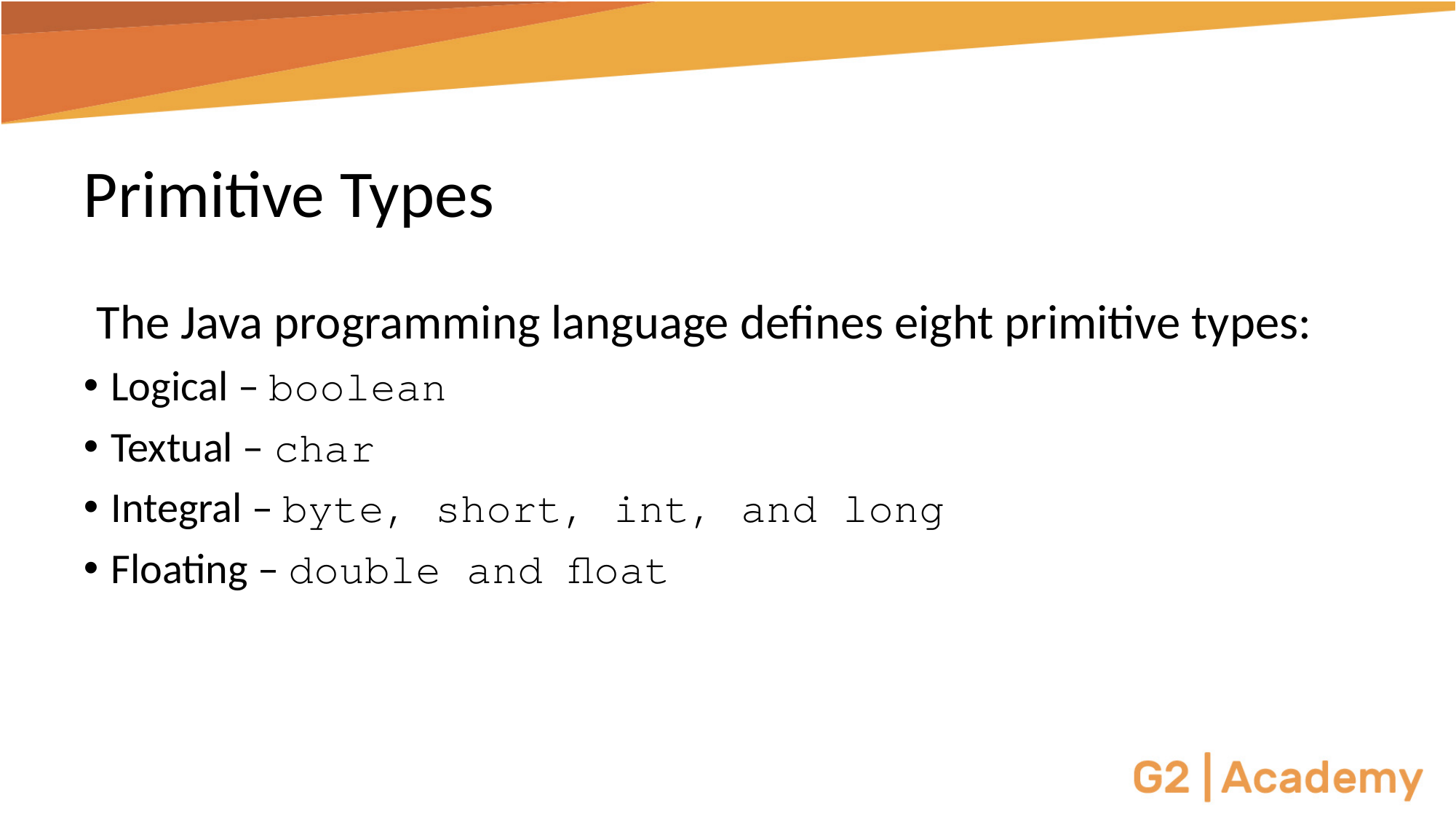

# Primitive Types
The Java programming language defines eight primitive types:
Logical – boolean
Textual – char
Integral – byte, short, int, and long
Floating – double and float